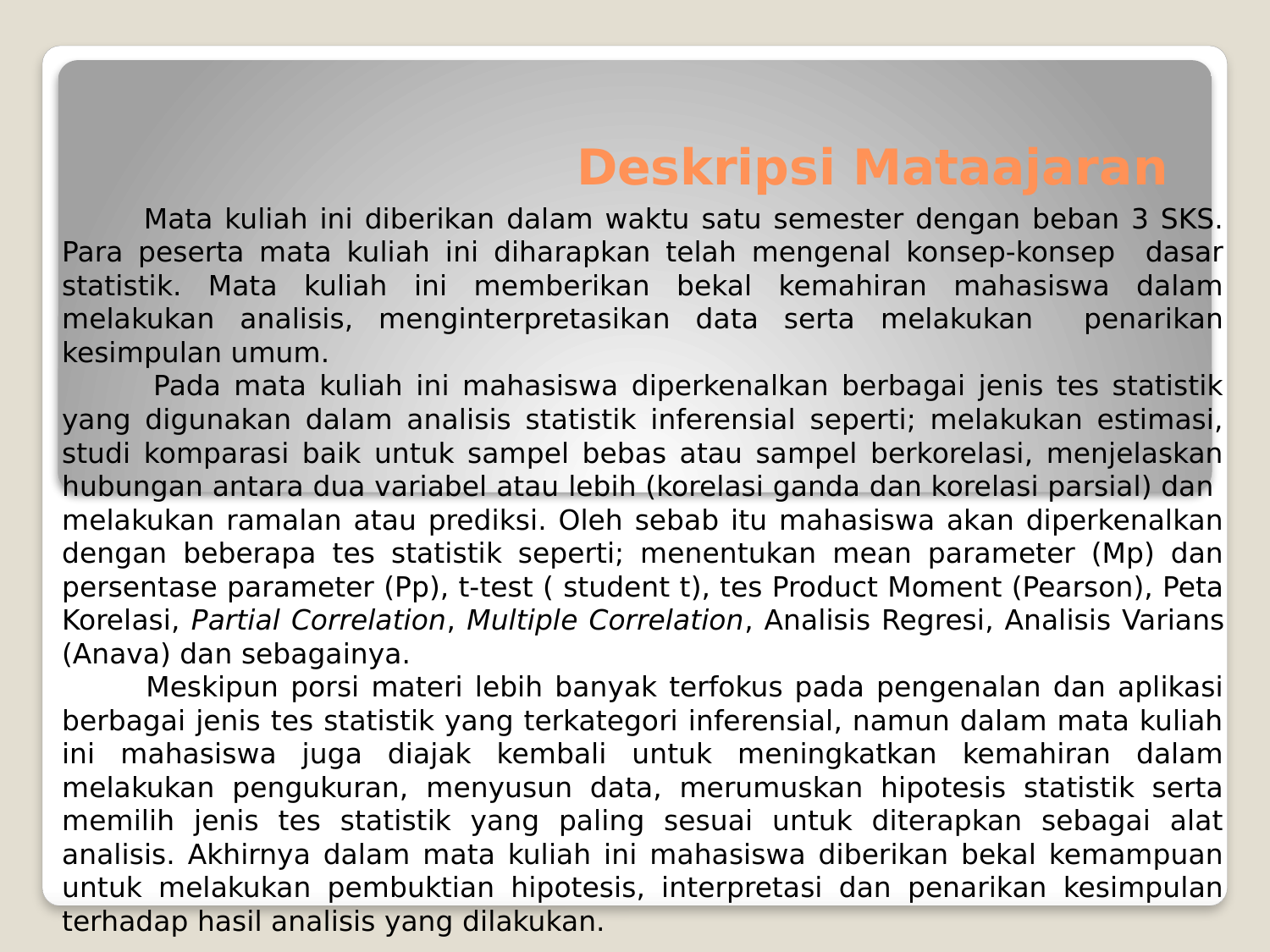

# Deskripsi Mataajaran
       Mata kuliah ini diberikan dalam waktu satu semester dengan beban 3 SKS. Para peserta mata kuliah ini diharapkan telah mengenal konsep-konsep  dasar statistik. Mata kuliah ini memberikan bekal kemahiran mahasiswa dalam melakukan analisis, menginterpretasikan data serta melakukan  penarikan kesimpulan umum.
       Pada mata kuliah ini mahasiswa diperkenalkan berbagai jenis tes statistik yang digunakan dalam analisis statistik inferensial seperti; melakukan estimasi, studi komparasi baik untuk sampel bebas atau sampel berkorelasi, menjelaskan hubungan antara dua variabel atau lebih (korelasi ganda dan korelasi parsial) dan  melakukan ramalan atau prediksi. Oleh sebab itu mahasiswa akan diperkenalkan dengan beberapa tes statistik seperti; menentukan mean parameter (Mp) dan persentase parameter (Pp), t-test ( student t), tes Product Moment (Pearson), Peta Korelasi, Partial Correlation, Multiple Correlation, Analisis Regresi, Analisis Varians (Anava) dan sebagainya.
       Meskipun porsi materi lebih banyak terfokus pada pengenalan dan aplikasi berbagai jenis tes statistik yang terkategori inferensial, namun dalam mata kuliah ini mahasiswa juga diajak kembali untuk meningkatkan kemahiran dalam melakukan pengukuran, menyusun data, merumuskan hipotesis statistik serta memilih jenis tes statistik yang paling sesuai untuk diterapkan sebagai alat analisis. Akhirnya dalam mata kuliah ini mahasiswa diberikan bekal kemampuan untuk melakukan pembuktian hipotesis, interpretasi dan penarikan kesimpulan terhadap hasil analisis yang dilakukan.